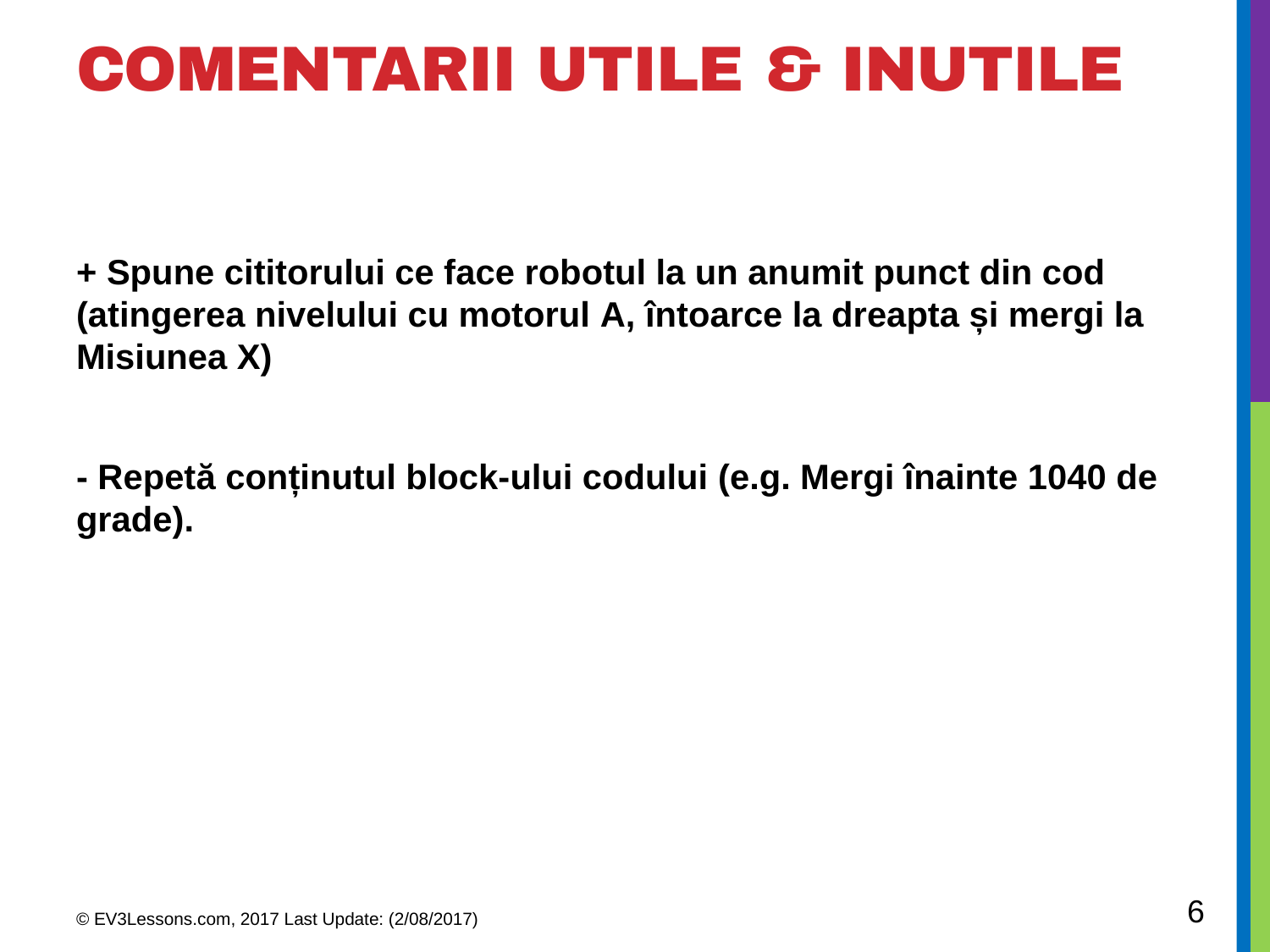

# Comentarii utile & inutile
+ Spune cititorului ce face robotul la un anumit punct din cod (atingerea nivelului cu motorul A, întoarce la dreapta și mergi la Misiunea X)

- Repetă conținutul block-ului codului (e.g. Mergi înainte 1040 de grade).
6
© EV3Lessons.com, 2017 Last Update: (2/08/2017)